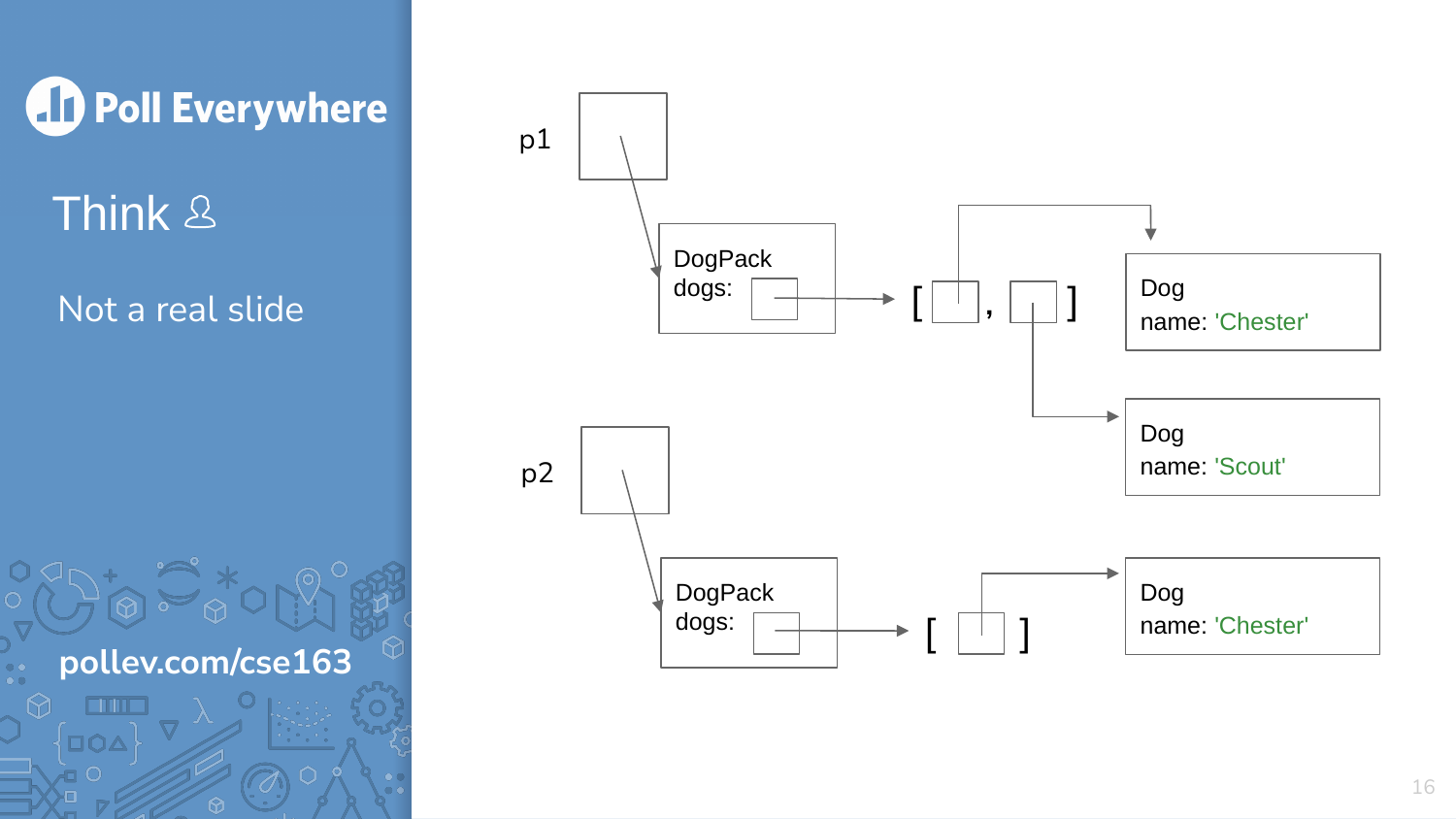

p1

DogPack
dogs:
[      ,       ]
Dog
name: 'Chester'
# Not a real slide

Dog
name: 'Scout'

p2
DogPack
dogs:
Dog
name: 'Chester'

[        ]

16